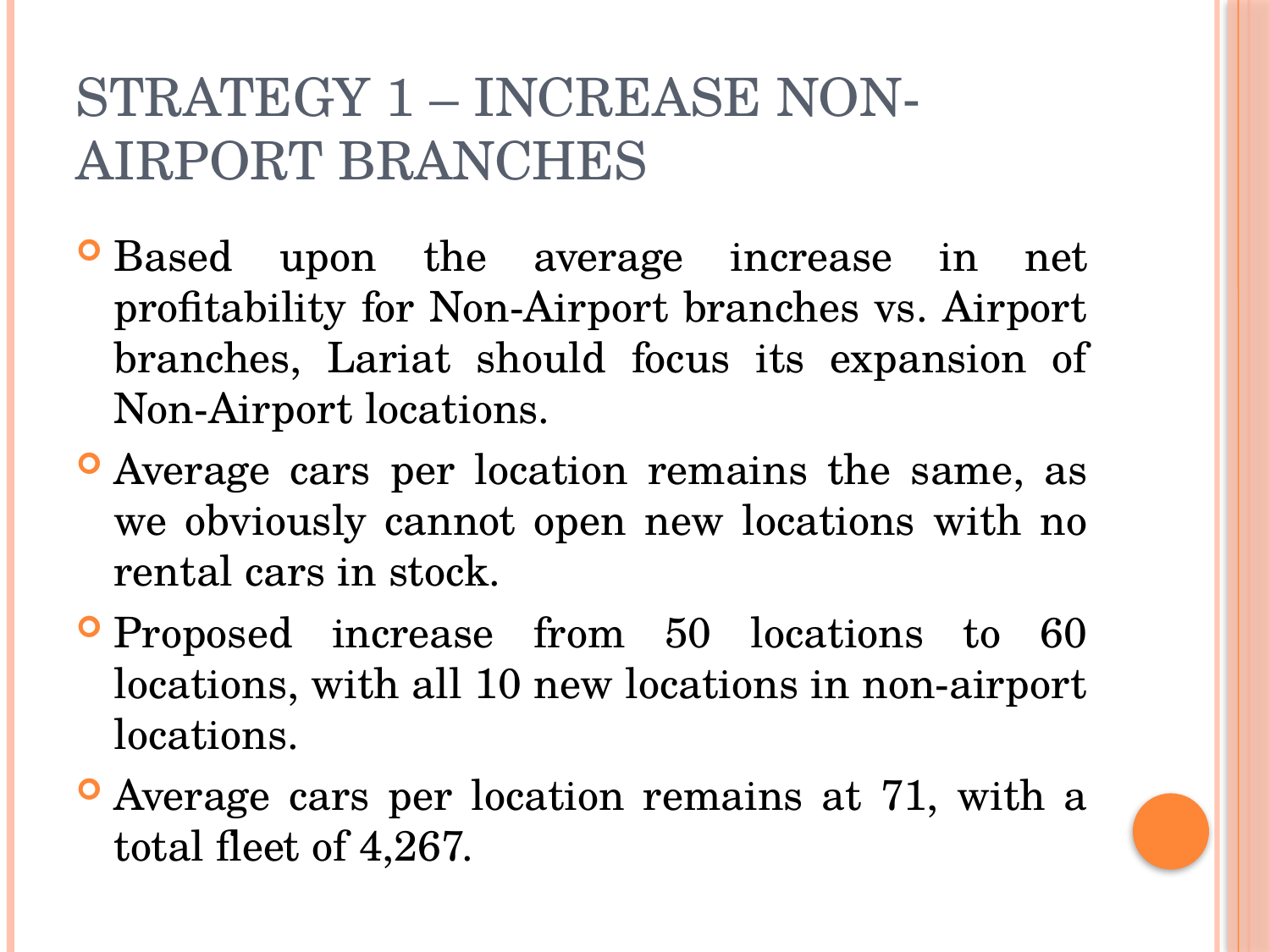

# Strategy 1 – Increase Non-Airport Branches
Based upon the average increase in net profitability for Non-Airport branches vs. Airport branches, Lariat should focus its expansion of Non-Airport locations.
Average cars per location remains the same, as we obviously cannot open new locations with no rental cars in stock.
Proposed increase from 50 locations to 60 locations, with all 10 new locations in non-airport locations.
Average cars per location remains at 71, with a total fleet of 4,267.